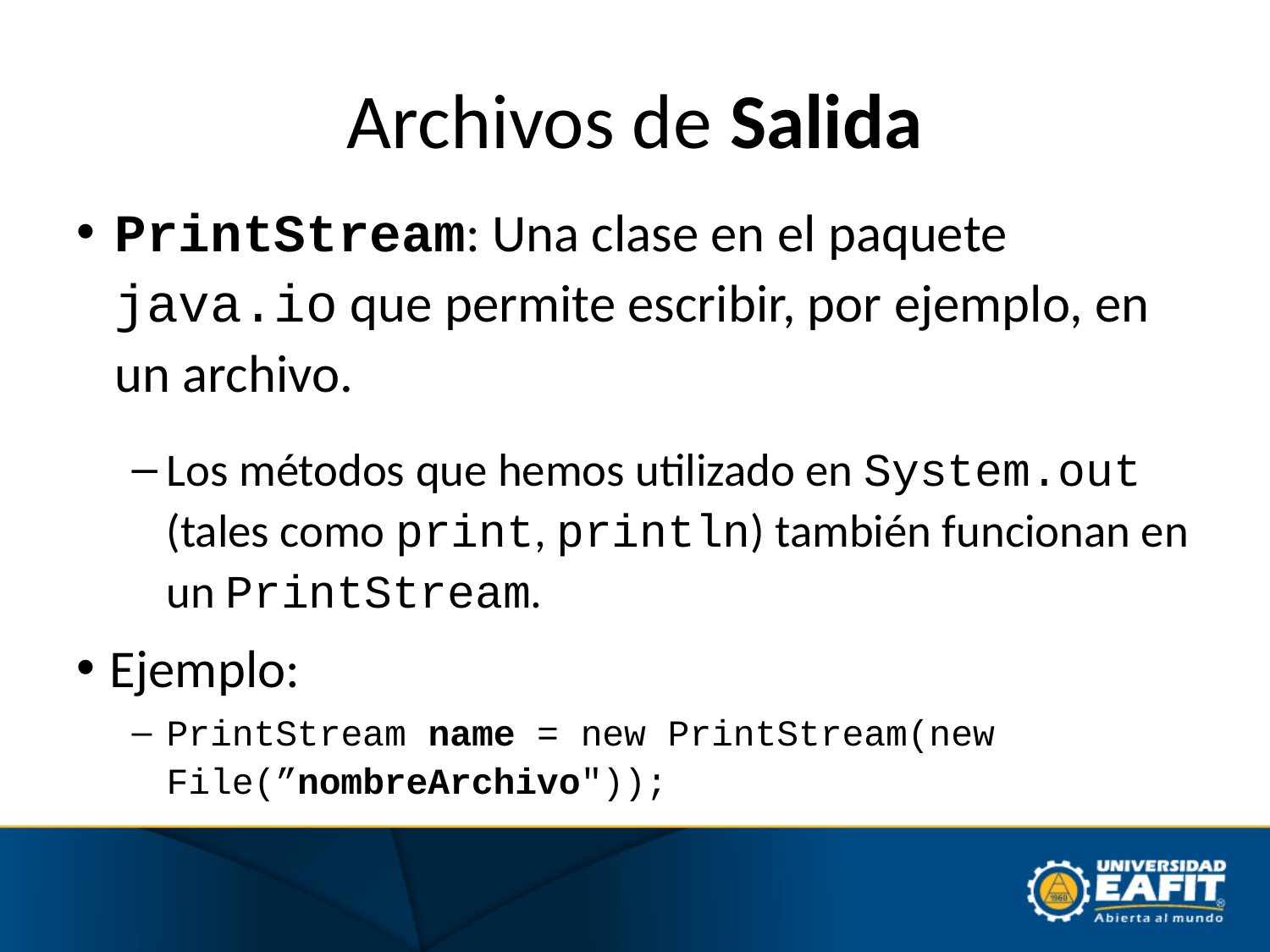

# Archivos de Salida
PrintStream: Una clase en el paquete java.io que permite escribir, por ejemplo, en un archivo.

Los métodos que hemos utilizado en System.out
(tales como print, println) también funcionan en un PrintStream.
Ejemplo:
PrintStream name = new PrintStream(new File(”nombreArchivo"));